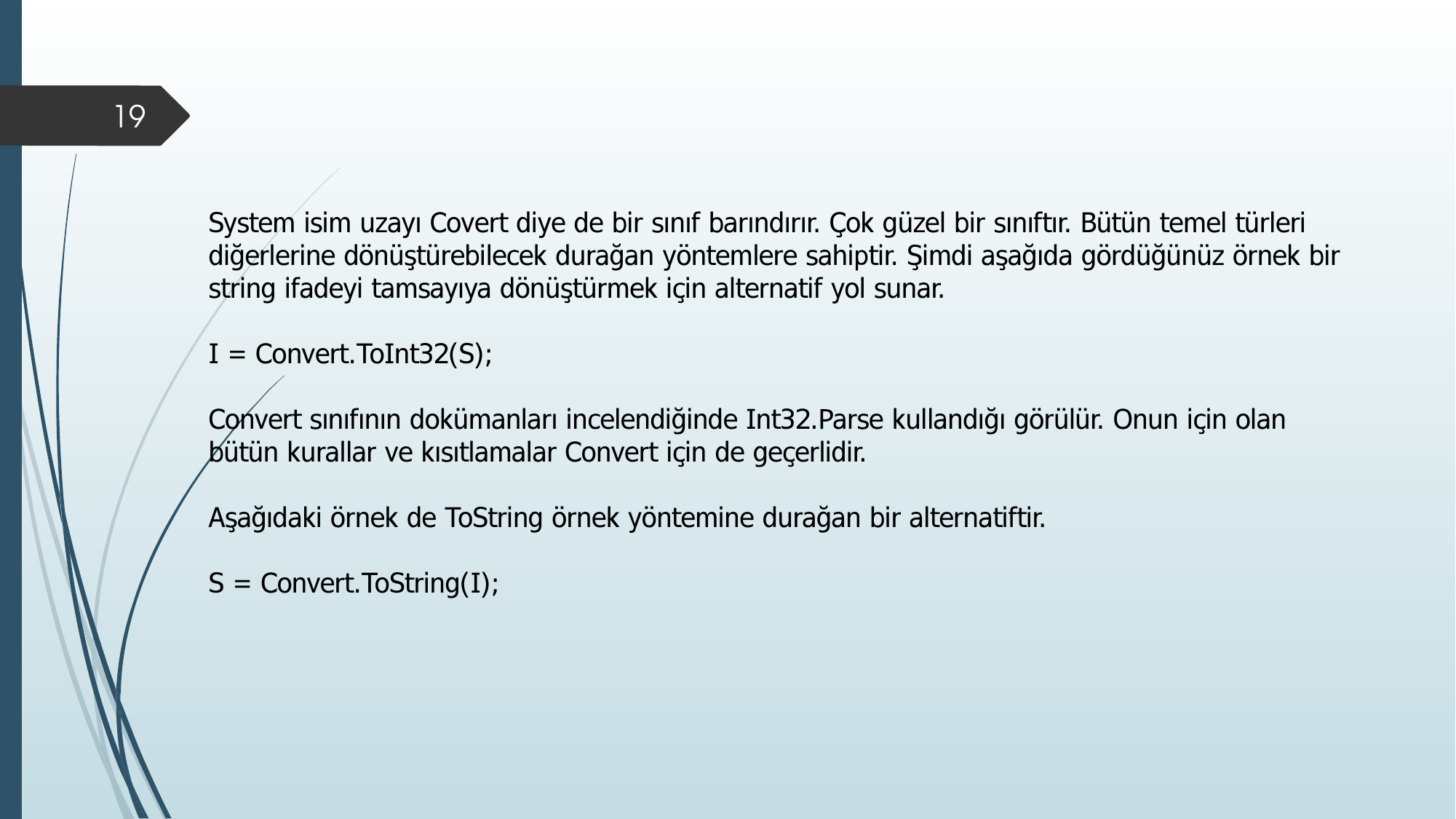

19

System isim uzayı Covert diye de bir sınıf barındırır. Çok güzel bir sınıftır. Bütün temel türleri diğerlerine dönüştürebilecek durağan yöntemlere sahiptir. Şimdi aşağıda gördüğünüz örnek bir string ifadeyi tamsayıya dönüştürmek için alternatif yol sunar.
I = Convert.ToInt32(S);
Convert sınıfının dokümanları incelendiğinde Int32.Parse kullandığı görülür. Onun için olan bütün kurallar ve kısıtlamalar Convert için de geçerlidir.
Aşağıdaki örnek de ToString örnek yöntemine durağan bir alternatiftir.
S = Convert.ToString(I);